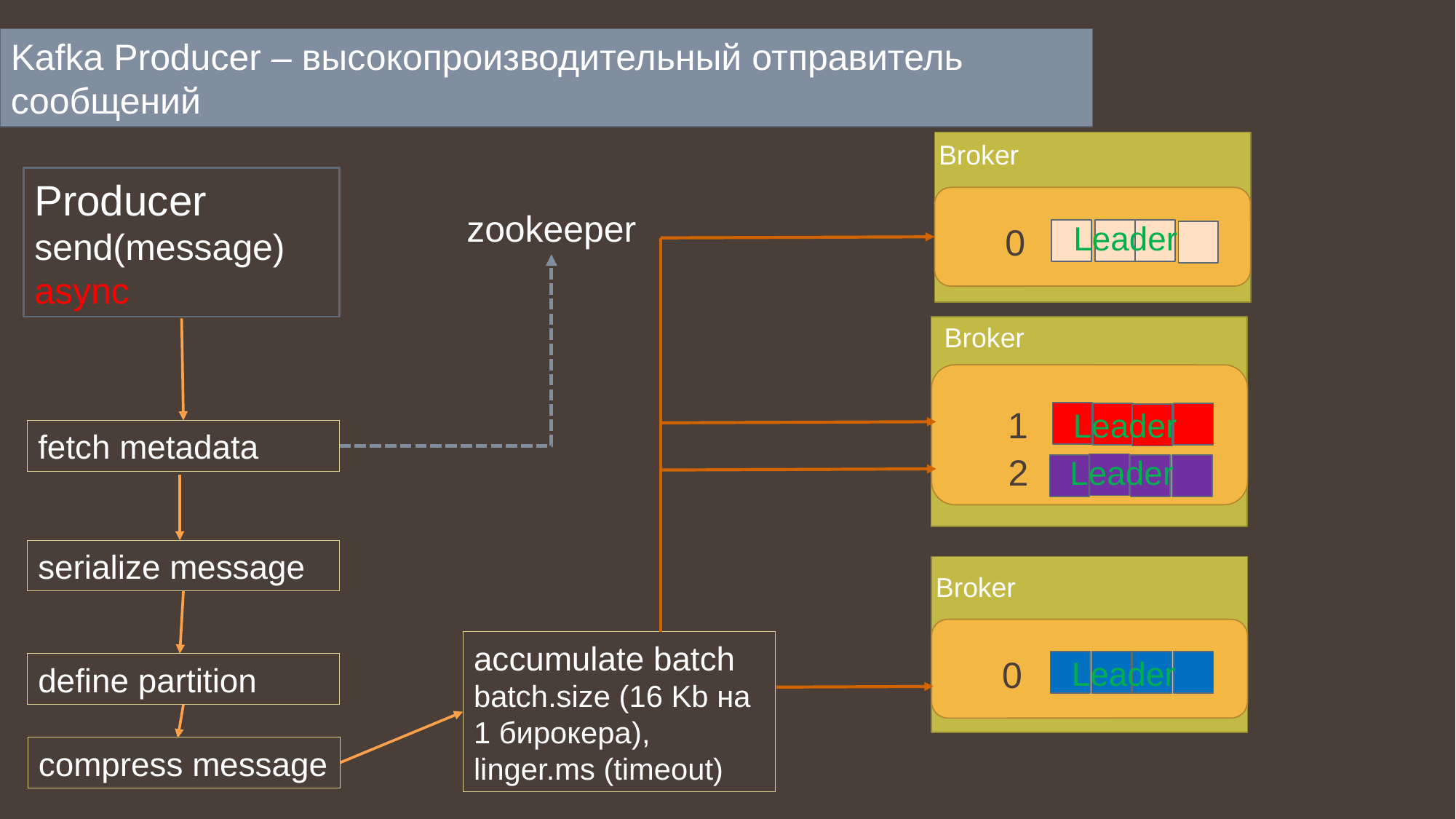

Kafka Producer – высокопроизводительный отправитель сообщений

Broker
Producer
send(message) async

zookeeper
Leader
0

Broker

1
Leader

fetch metadata
2
Leader

serialize message

Broker

accumulate batch
batch.size (16 Kb на 1 бирокера), linger.ms (timeout)
0
Leader

define partition
compress message